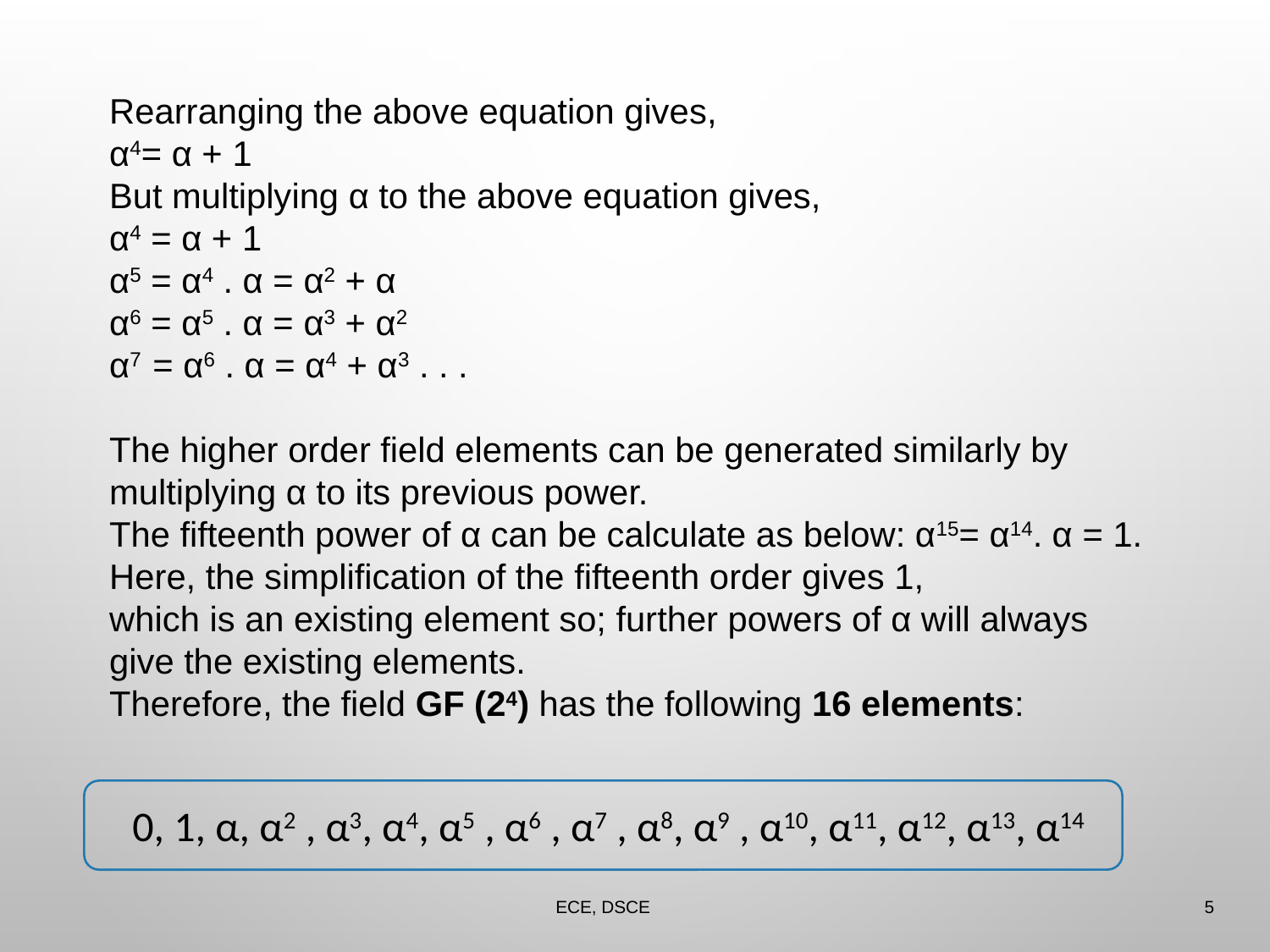

Rearranging the above equation gives,
α4= α + 1
But multiplying α to the above equation gives,
α4 = α + 1
α5 = α4 . α = α2 + α
α6 = α5 . α = α3 + α2
α7  = α6 . α = α4 + α3 . . .

The higher order field elements can be generated similarly by multiplying α to its previous power.
The fifteenth power of α can be calculate as below: α15= α14. α = 1. Here, the simplification of the fifteenth order gives 1,
which is an existing element so; further powers of α will always give the existing elements.
Therefore, the field GF (24) has the following 16 elements:

 0, 1, α, α2 , α3, α4, α5 , α6 , α7 , α8, α9 , α10, α11, α12, α13, α14
ECE, DSCE                                                                                                                  5